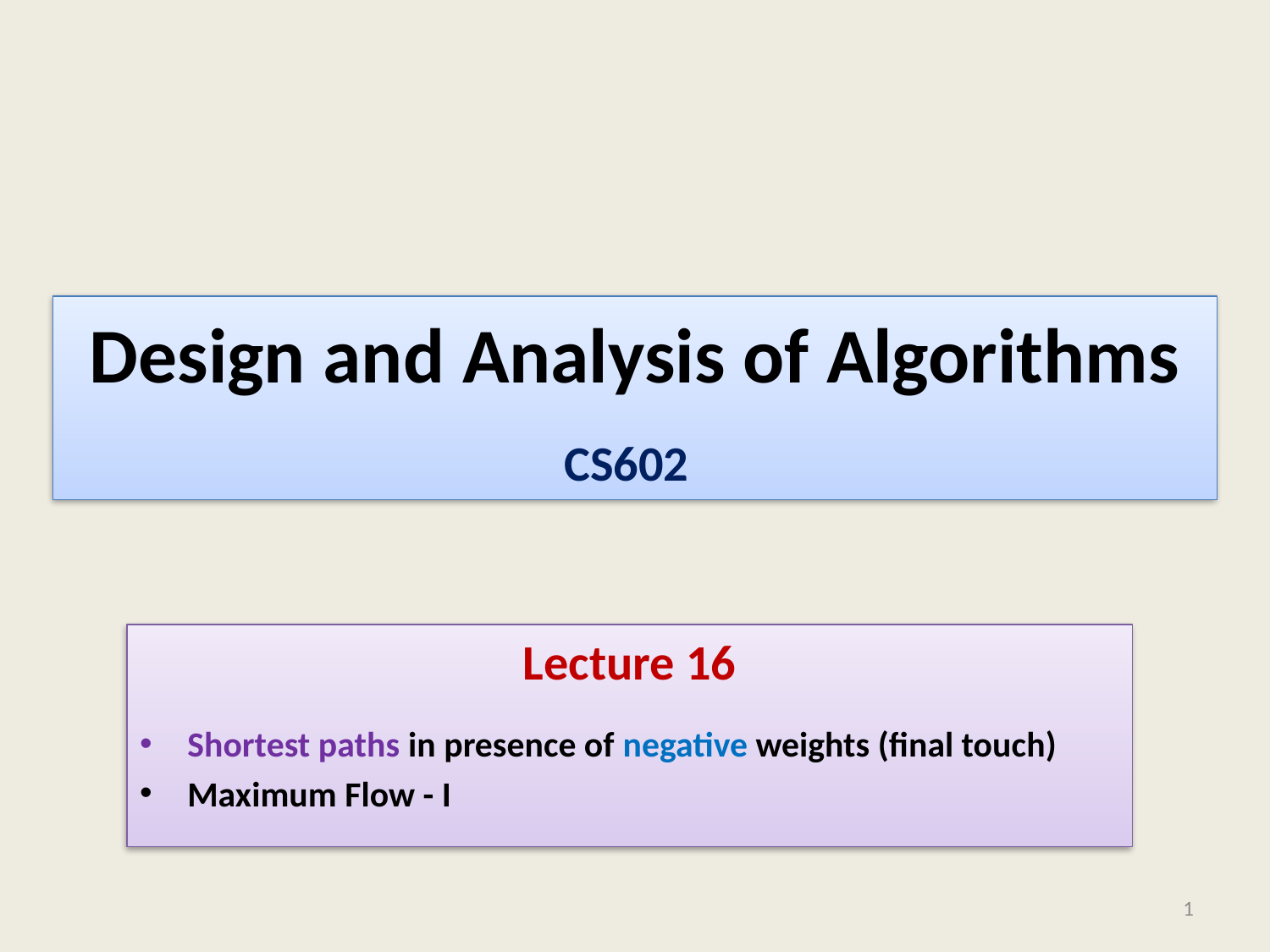

# Design and Analysis of Algorithms
                   CS602
Lecture 16

Shortest paths in presence of negative weights (final touch)
Maximum Flow - I
1